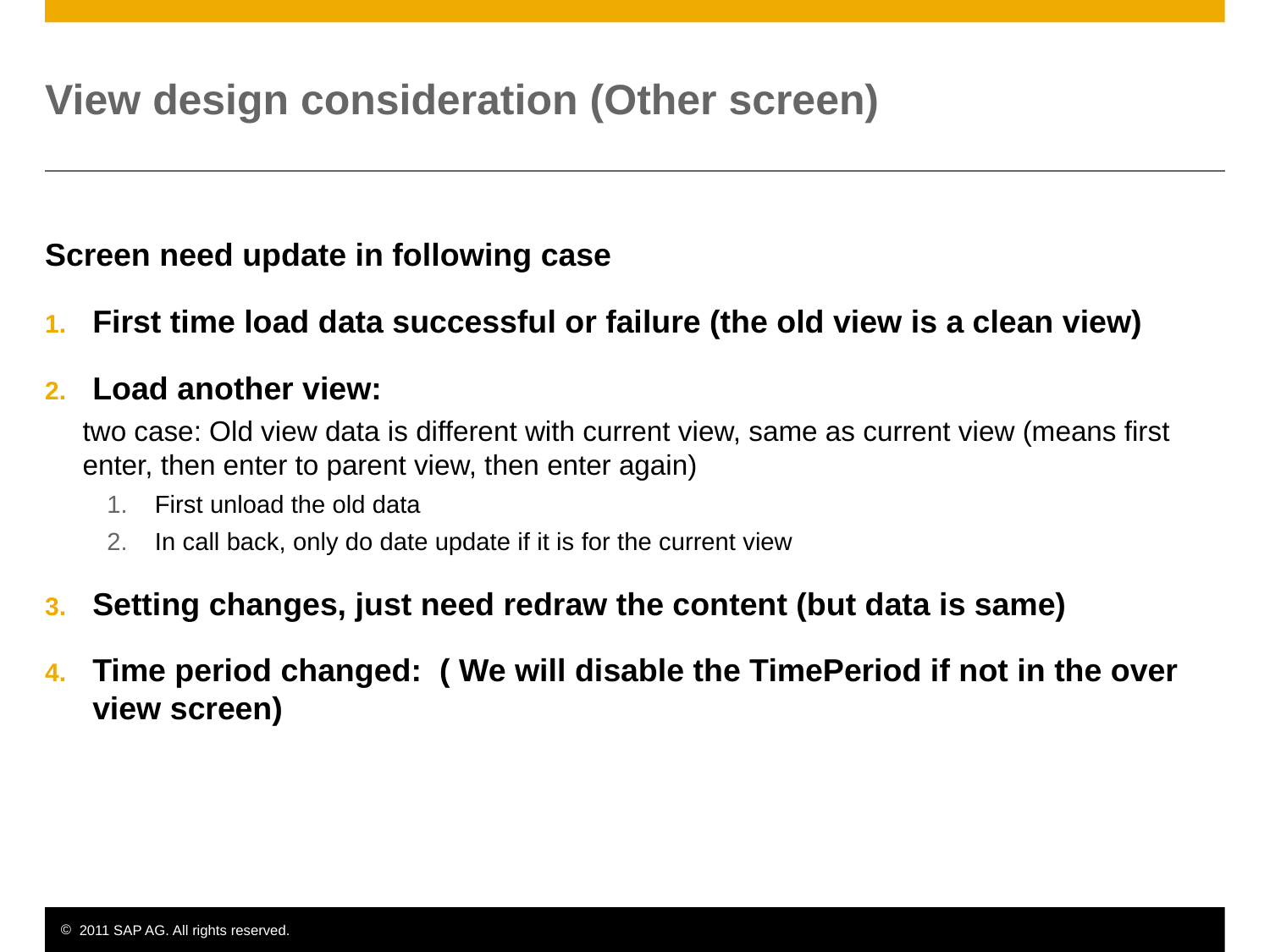

# View design consideration (Other screen)
Screen need update in following case
First time load data successful or failure (the old view is a clean view)
Load another view:
two case: Old view data is different with current view, same as current view (means first enter, then enter to parent view, then enter again)
First unload the old data
In call back, only do date update if it is for the current view
Setting changes, just need redraw the content (but data is same)
Time period changed:  ( We will disable the TimePeriod if not in the over view screen)